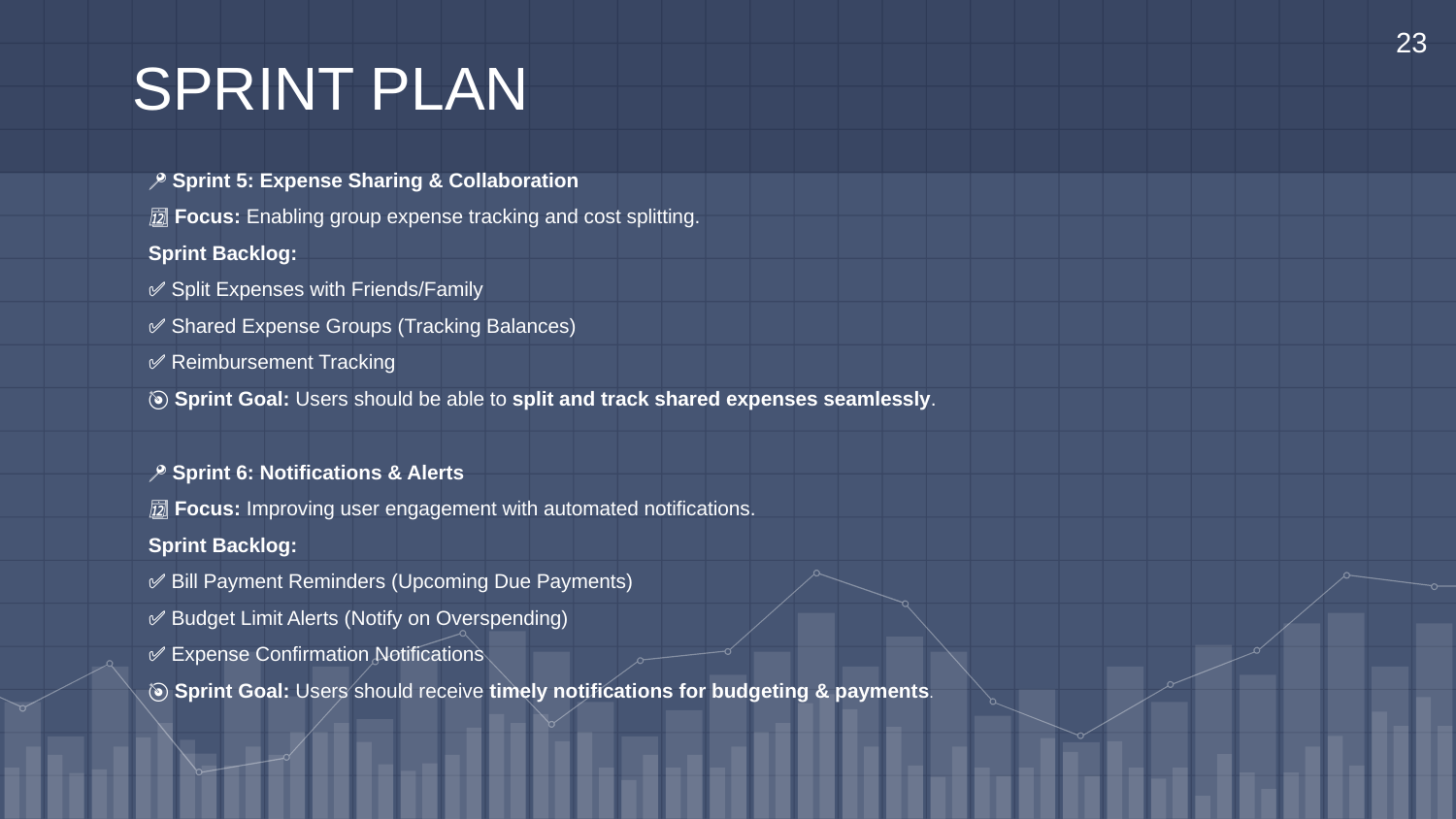

# SPRINT PLAN
23
📍 Sprint 5: Expense Sharing & Collaboration
📆 Focus: Enabling group expense tracking and cost splitting.
Sprint Backlog:
✅ Split Expenses with Friends/Family
✅ Shared Expense Groups (Tracking Balances)
✅ Reimbursement Tracking
🎯 Sprint Goal: Users should be able to split and track shared expenses seamlessly.

📍 Sprint 6: Notifications & Alerts
📆 Focus: Improving user engagement with automated notifications.
Sprint Backlog:
✅ Bill Payment Reminders (Upcoming Due Payments)
✅ Budget Limit Alerts (Notify on Overspending)
✅ Expense Confirmation Notifications
🎯 Sprint Goal: Users should receive timely notifications for budgeting & payments.